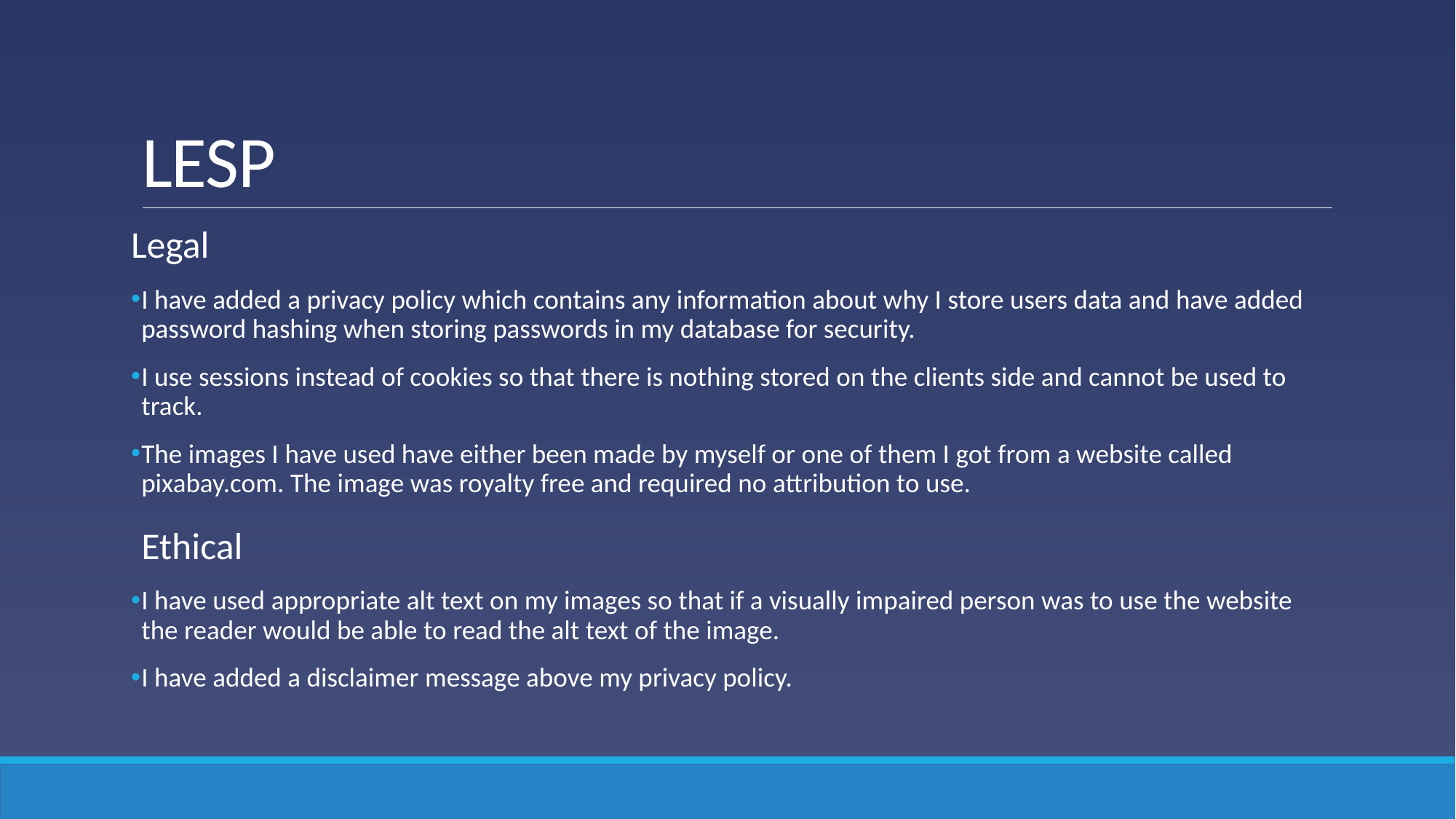

# LESP
Legal
I have added a privacy policy which contains any information about why I store users data and have added password hashing when storing passwords in my database for security.
I use sessions instead of cookies so that there is nothing stored on the clients side and cannot be used to track.
The images I have used have either been made by myself or one of them I got from a website called pixabay.com. The image was royalty free and required no attribution to use.
Ethical
I have used appropriate alt text on my images so that if a visually impaired person was to use the website the reader would be able to read the alt text of the image.
I have added a disclaimer message above my privacy policy.